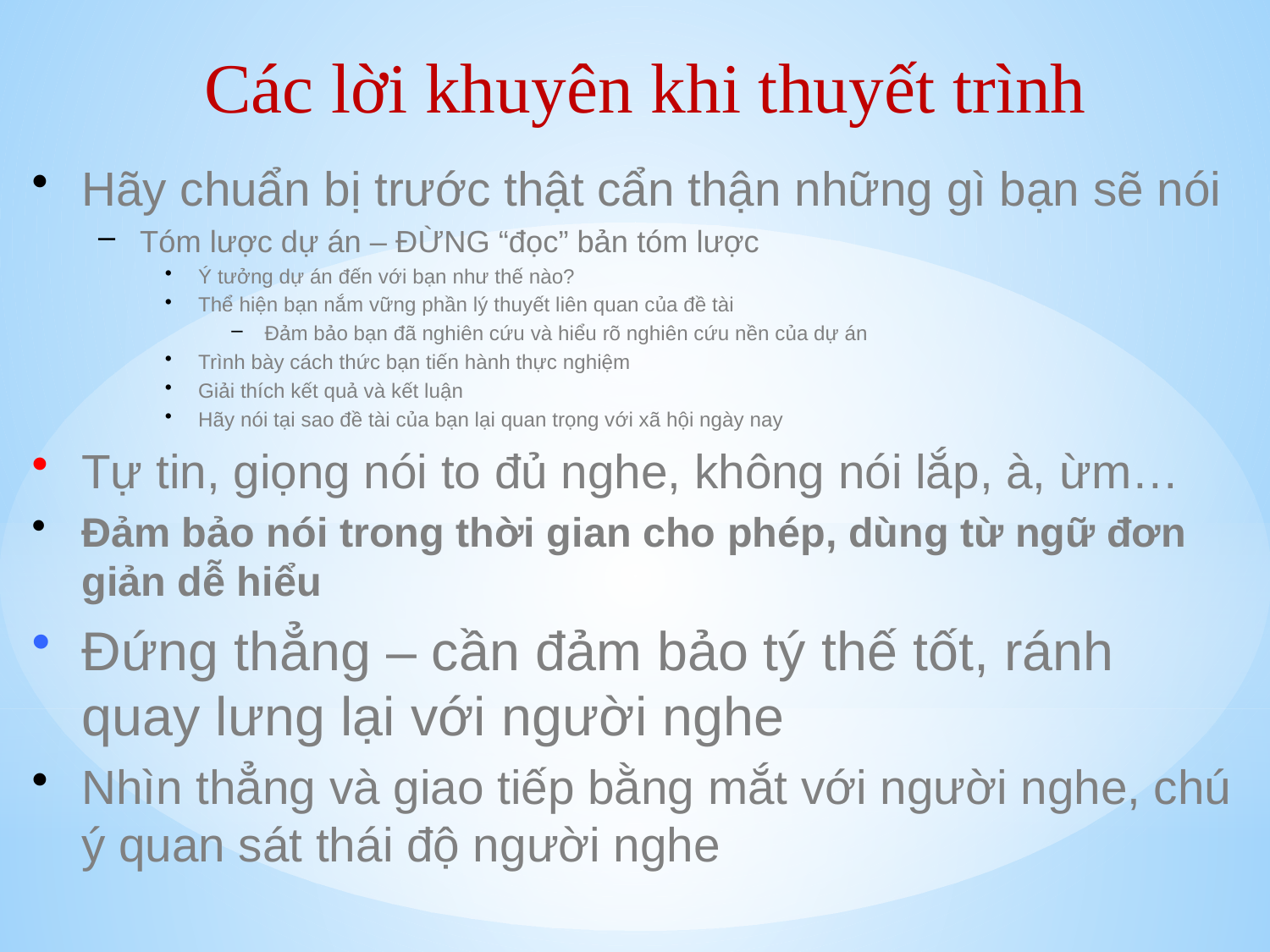

Các lời khuyên khi thuyết trình
Hãy chuẩn bị trước thật cẩn thận những gì bạn sẽ nói
Tóm lược dự án – ĐỪNG “đọc” bản tóm lược
Ý tưởng dự án đến với bạn như thế nào?
Thể hiện bạn nắm vững phần lý thuyết liên quan của đề tài
Đảm bảo bạn đã nghiên cứu và hiểu rõ nghiên cứu nền của dự án
Trình bày cách thức bạn tiến hành thực nghiệm
Giải thích kết quả và kết luận
Hãy nói tại sao đề tài của bạn lại quan trọng với xã hội ngày nay
Tự tin, giọng nói to đủ nghe, không nói lắp, à, ừm…
Đảm bảo nói trong thời gian cho phép, dùng từ ngữ đơn giản dễ hiểu
Đứng thẳng – cần đảm bảo tý thế tốt, ránh quay lưng lại với người nghe
Nhìn thẳng và giao tiếp bằng mắt với người nghe, chú ý quan sát thái độ người nghe